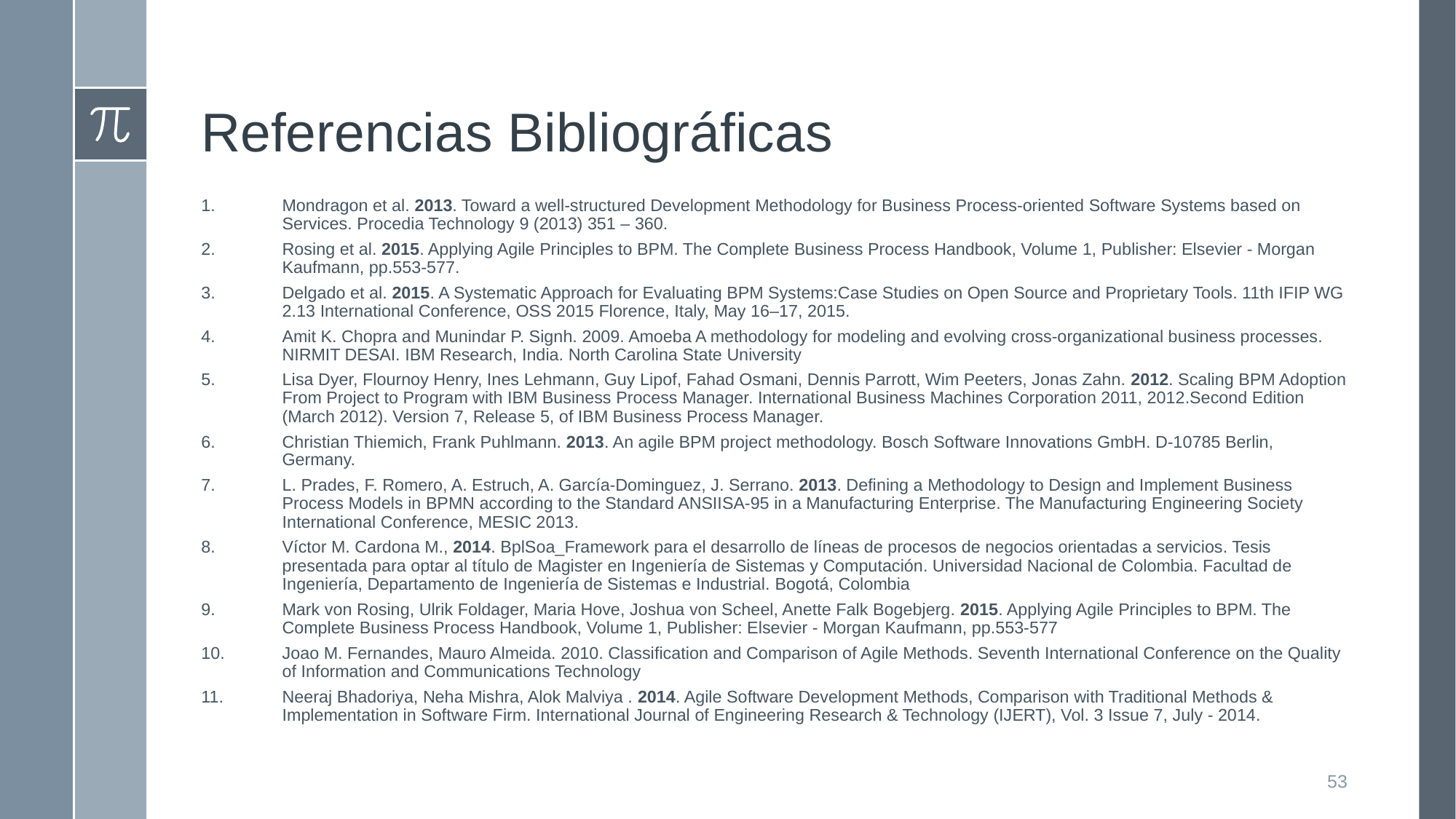

# Referencias Bibliográficas
Mondragon et al. 2013. Toward a well-structured Development Methodology for Business Process-oriented Software Systems based on Services. Procedia Technology 9 (2013) 351 – 360.
Rosing et al. 2015. Applying Agile Principles to BPM. The Complete Business Process Handbook, Volume 1, Publisher: Elsevier - Morgan Kaufmann, pp.553-577.
Delgado et al. 2015. A Systematic Approach for Evaluating BPM Systems:Case Studies on Open Source and Proprietary Tools. 11th IFIP WG 2.13 International Conference, OSS 2015 Florence, Italy, May 16–17, 2015.
Amit K. Chopra and Munindar P. Signh. 2009. Amoeba A methodology for modeling and evolving cross-organizational business processes. NIRMIT DESAI. IBM Research, India. North Carolina State University
Lisa Dyer, Flournoy Henry, Ines Lehmann, Guy Lipof, Fahad Osmani, Dennis Parrott, Wim Peeters, Jonas Zahn. 2012. Scaling BPM Adoption From Project to Program with IBM Business Process Manager. International Business Machines Corporation 2011, 2012.Second Edition (March 2012). Version 7, Release 5, of IBM Business Process Manager.
Christian Thiemich, Frank Puhlmann. 2013. An agile BPM project methodology. Bosch Software Innovations GmbH. D-10785 Berlin, Germany.
L. Prades, F. Romero, A. Estruch, A. García-Dominguez, J. Serrano. 2013. Defining a Methodology to Design and Implement Business Process Models in BPMN according to the Standard ANSIISA-95 in a Manufacturing Enterprise. The Manufacturing Engineering Society International Conference, MESIC 2013.
Víctor M. Cardona M., 2014. BplSoa_Framework para el desarrollo de líneas de procesos de negocios orientadas a servicios. Tesis presentada para optar al título de Magister en Ingeniería de Sistemas y Computación. Universidad Nacional de Colombia. Facultad de Ingeniería, Departamento de Ingeniería de Sistemas e Industrial. Bogotá, Colombia
Mark von Rosing, Ulrik Foldager, Maria Hove, Joshua von Scheel, Anette Falk Bogebjerg. 2015. Applying Agile Principles to BPM. The Complete Business Process Handbook, Volume 1, Publisher: Elsevier - Morgan Kaufmann, pp.553-577
Joao M. Fernandes, Mauro Almeida. 2010. Classification and Comparison of Agile Methods. Seventh International Conference on the Quality of Information and Communications Technology
Neeraj Bhadoriya, Neha Mishra, Alok Malviya . 2014. Agile Software Development Methods, Comparison with Traditional Methods & Implementation in Software Firm. International Journal of Engineering Research & Technology (IJERT), Vol. 3 Issue 7, July - 2014.

53